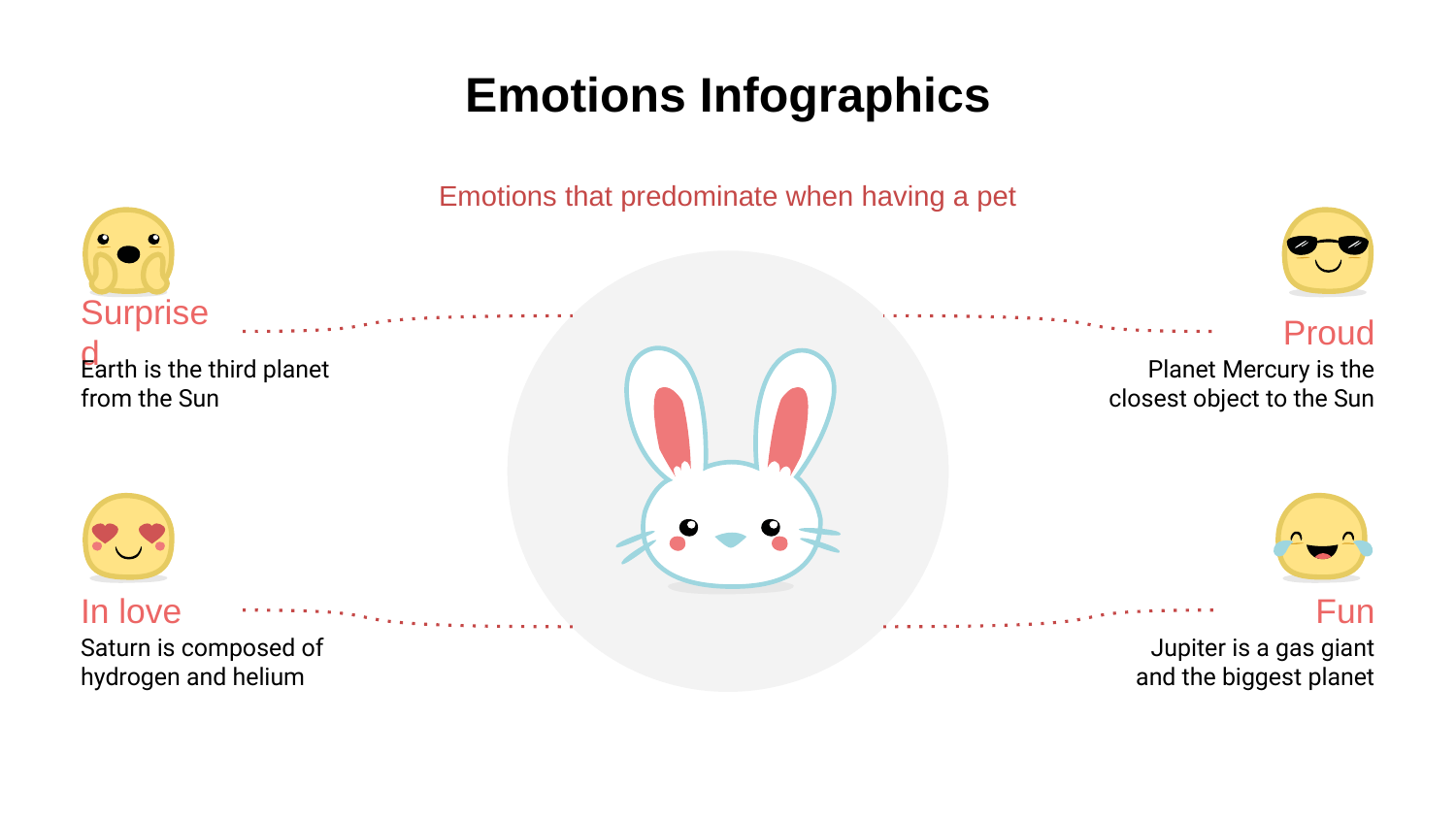

# Emotions Infographics
Emotions that predominate when having a pet

Surprised
Proud
Earth is the third planet from the Sun
Planet Mercury is the closest object to the Sun

In love
Fun
Saturn is composed of hydrogen and helium
Jupiter is a gas giant
and the biggest planet